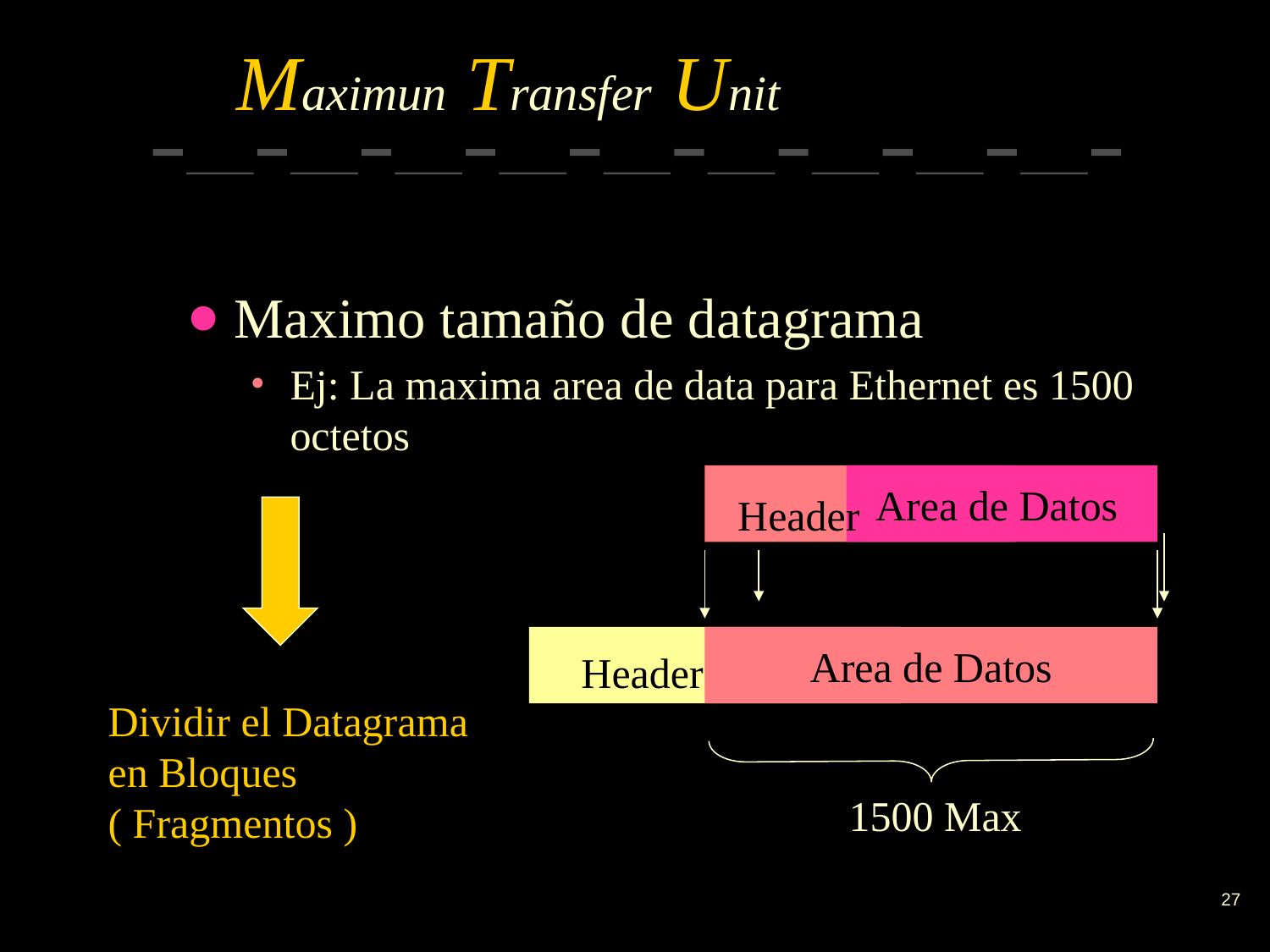

# Maximun Transfer Unit
Maximo tamaño de datagrama
Ej: La maxima area de data para Ethernet es 1500 octetos

Area de Datos
Header

Area de Datos
Header

Dividir el Datagrama
en Bloques ( Fragmentos )
1500 Max
27